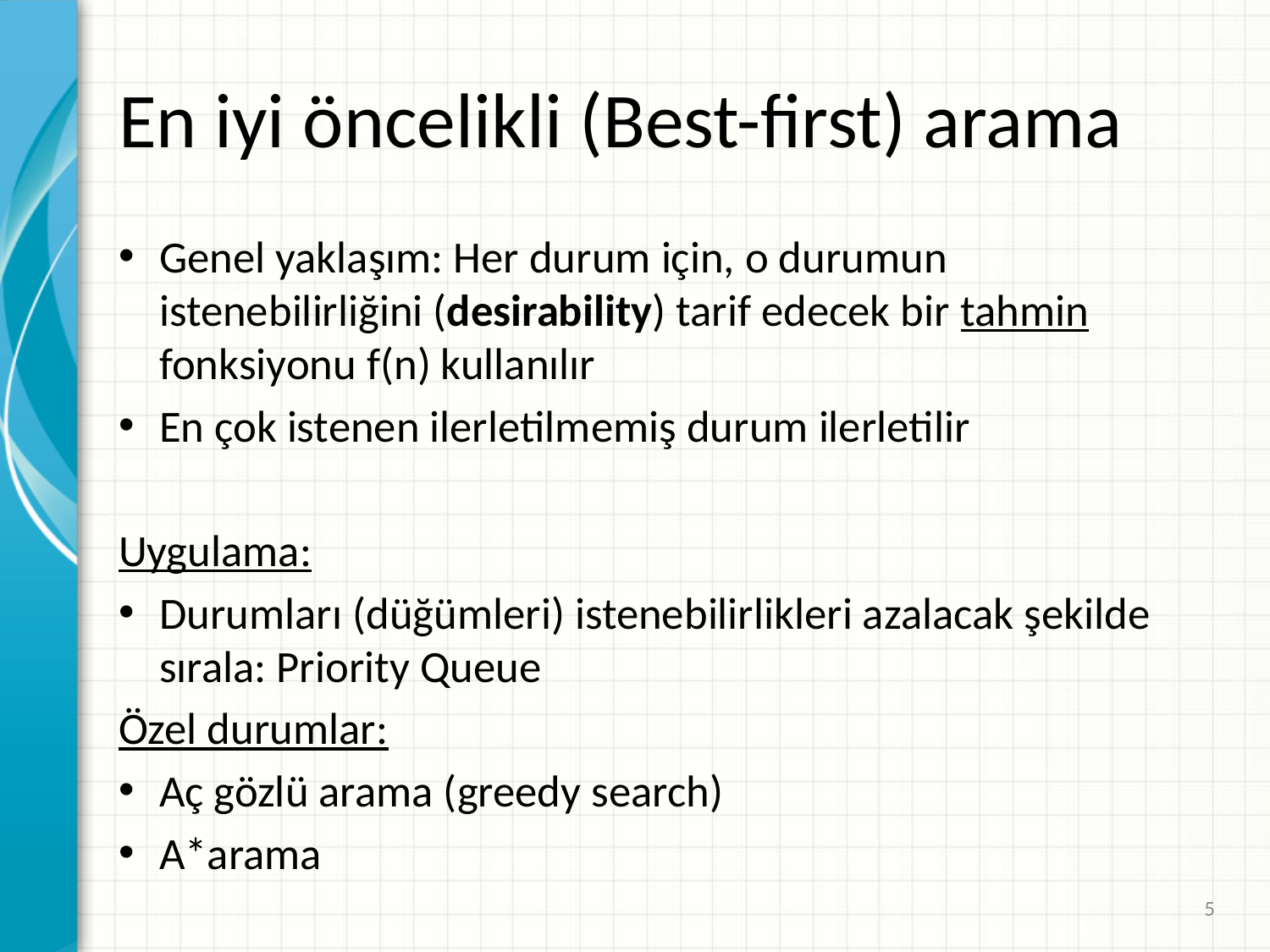

# En iyi öncelikli (Best-first) arama
Genel yaklaşım: Her durum için, o durumun istenebilirliğini (desirability) tarif edecek bir tahmin fonksiyonu f(n) kullanılır
En çok istenen ilerletilmemiş durum ilerletilir

Uygulama:
Durumları (düğümleri) istenebilirlikleri azalacak şekilde sırala: Priority Queue
Özel durumlar:
Aç gözlü arama (greedy search)
A*arama
5